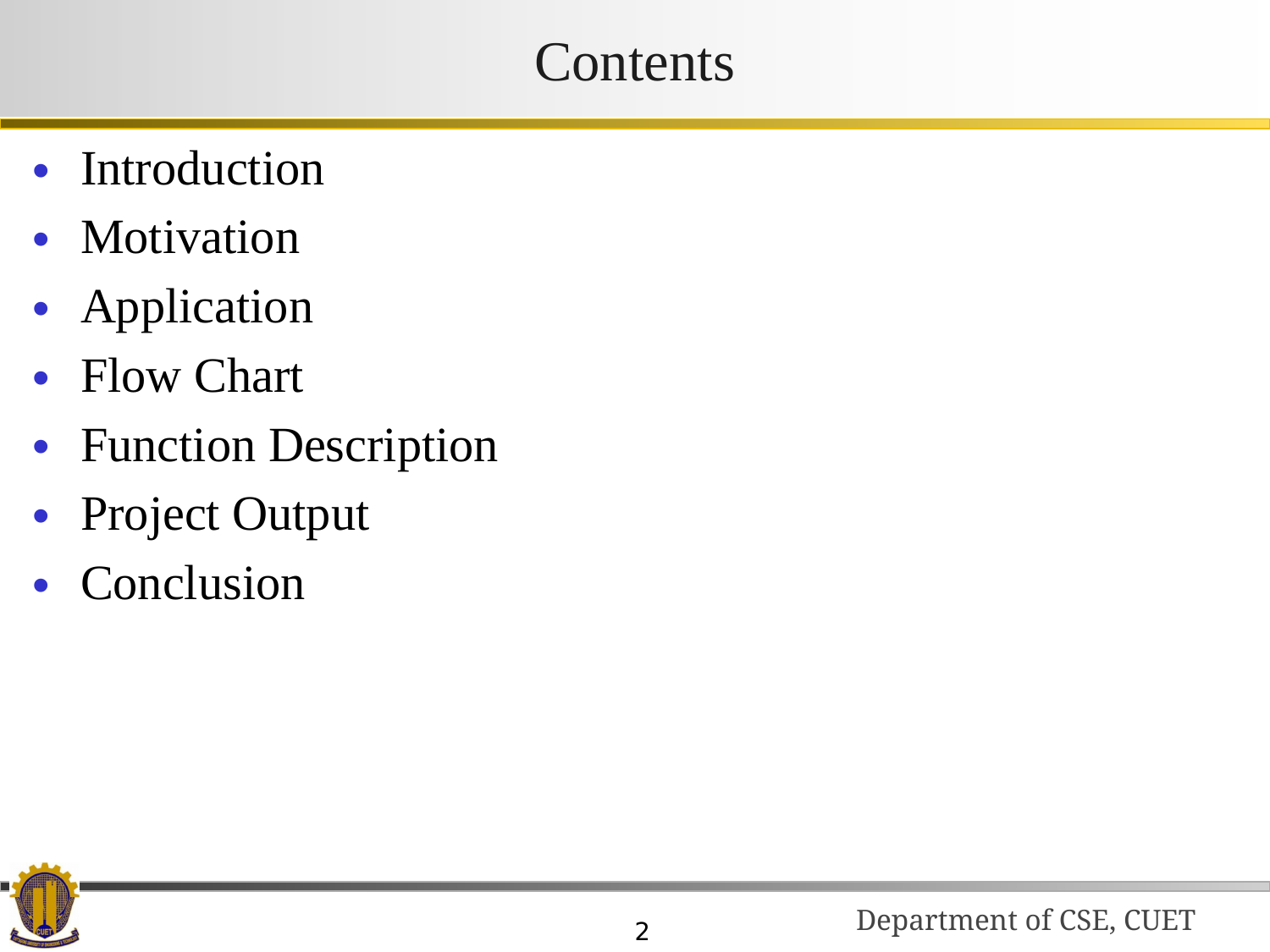

# Contents
Introduction
Motivation
Application
Flow Chart
Function Description
Project Output
Conclusion